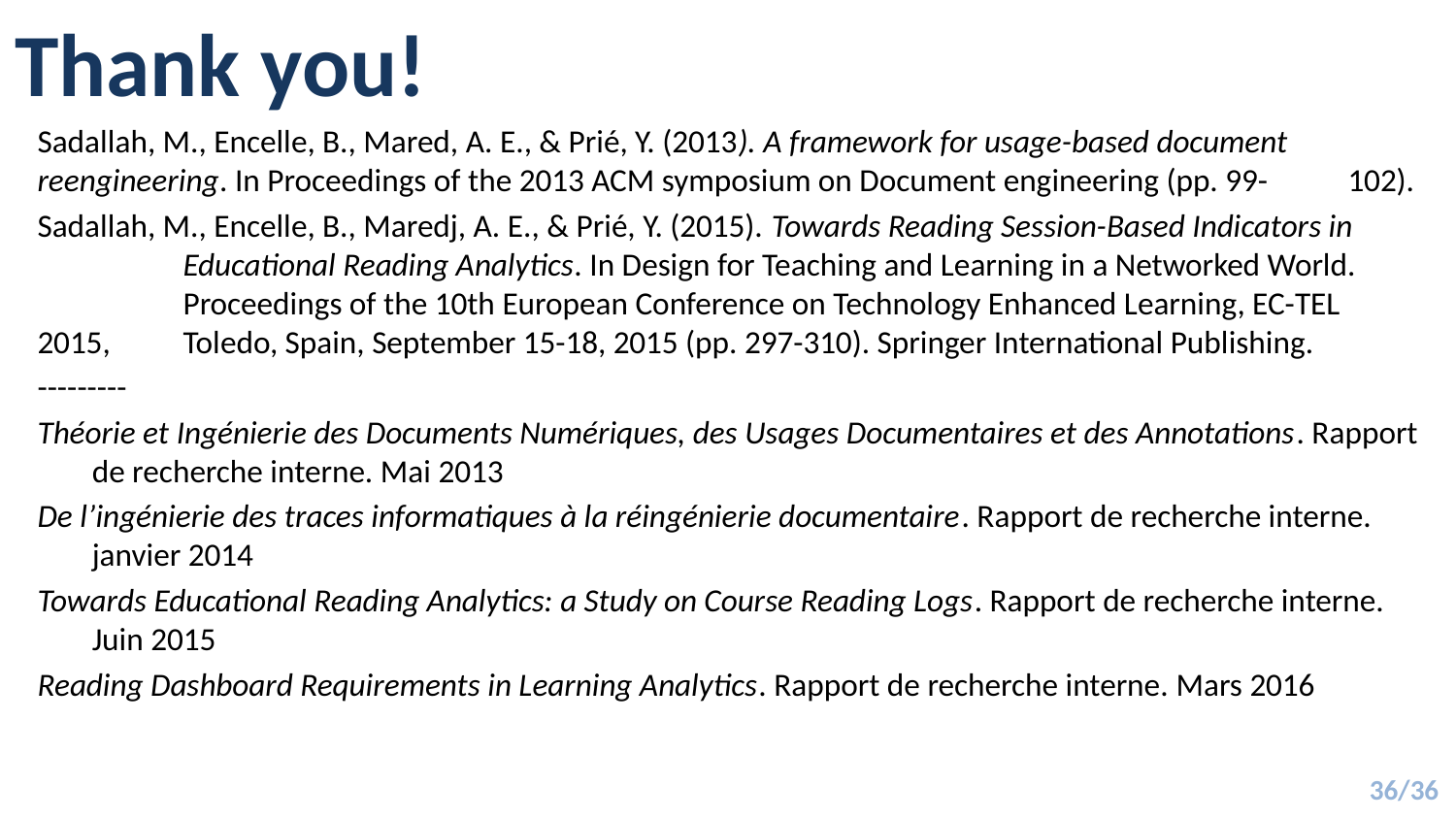

# Thank you!
Sadallah, M., Encelle, B., Mared, A. E., & Prié, Y. (2013). A framework for usage-based document 	reengineering. In Proceedings of the 2013 ACM symposium on Document engineering (pp. 99-	102).
Sadallah, M., Encelle, B., Maredj, A. E., & Prié, Y. (2015). Towards Reading Session-Based Indicators in 	Educational Reading Analytics. In Design for Teaching and Learning in a Networked World.  	Proceedings of the 10th European Conference on Technology Enhanced Learning, EC-TEL 2015, 	Toledo, Spain, September 15-18, 2015 (pp. 297-310). Springer International Publishing.
---------
Théorie et Ingénierie des Documents Numériques, des Usages Documentaires et des Annotations. Rapport de recherche interne. Mai 2013
De l’ingénierie des traces informatiques à la réingénierie documentaire. Rapport de recherche interne. janvier 2014
Towards Educational Reading Analytics: a Study on Course Reading Logs. Rapport de recherche interne. Juin 2015
Reading Dashboard Requirements in Learning Analytics. Rapport de recherche interne. Mars 2016